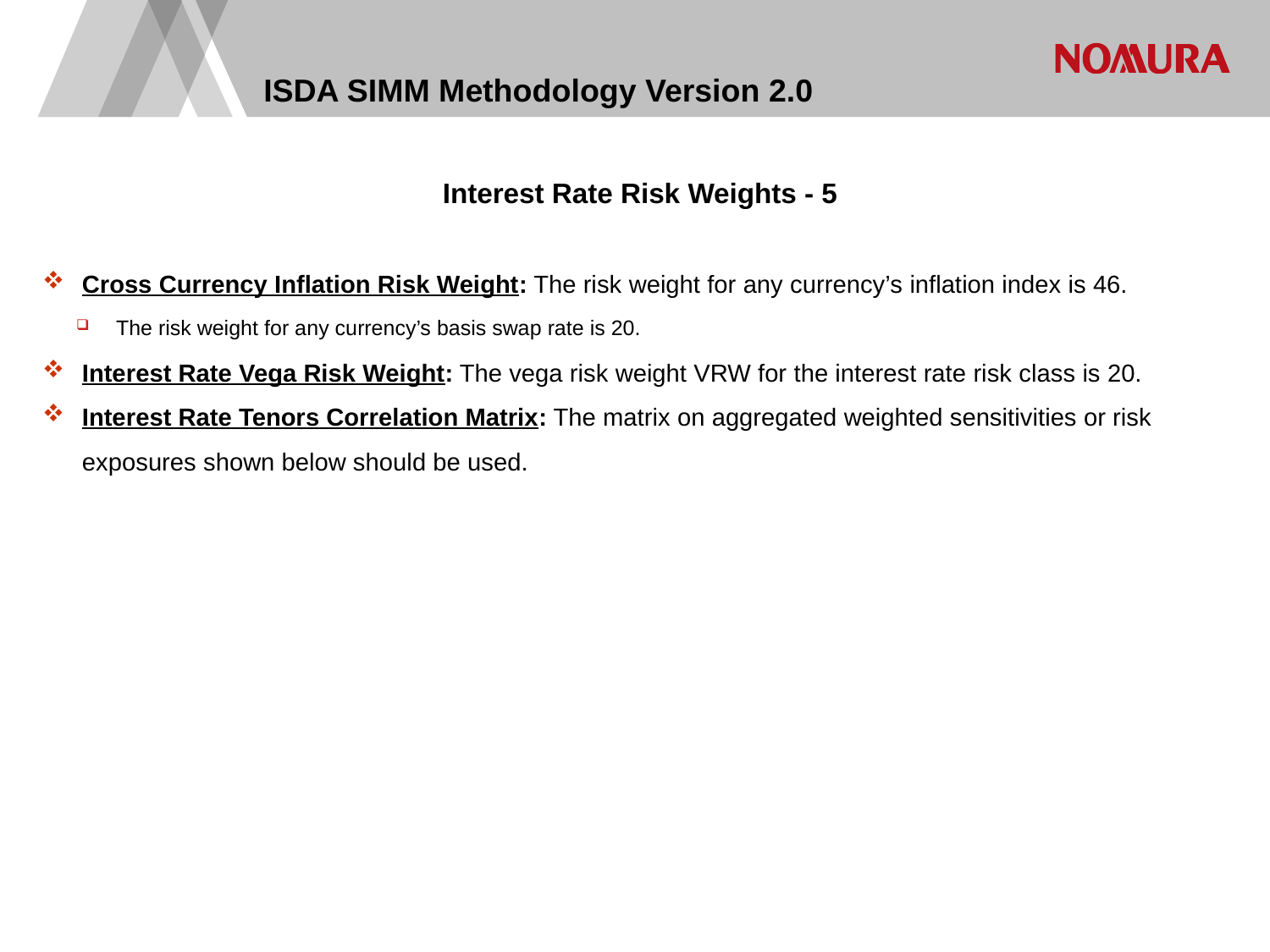

# ISDA SIMM Methodology Version 2.0
Interest Rate Risk Weights - 5

Cross Currency Inflation Risk Weight: The risk weight for any currency’s inflation index is 46.
The risk weight for any currency’s basis swap rate is 20.
Interest Rate Vega Risk Weight: The vega risk weight VRW for the interest rate risk class is 20.
Interest Rate Tenors Correlation Matrix: The matrix on aggregated weighted sensitivities or risk exposures shown below should be used.